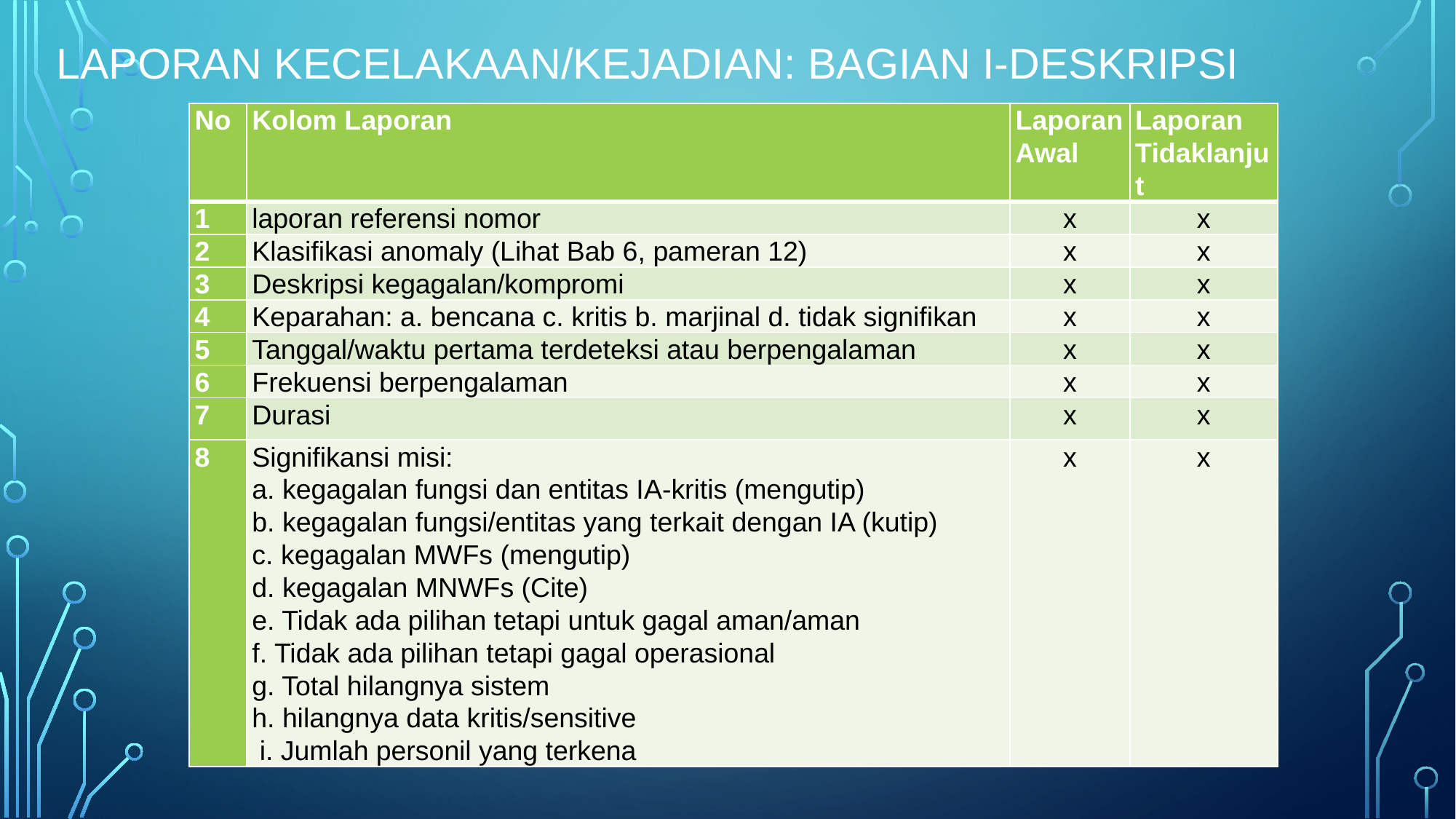

# Laporan kecelakaan/kejadian: Bagian I-Deskripsi
| No | Kolom Laporan | Laporan Awal | Laporan Tidaklanjut |
| --- | --- | --- | --- |
| 1 | laporan referensi nomor | x | x |
| 2 | Klasifikasi anomaly (Lihat Bab 6, pameran 12) | x | x |
| 3 | Deskripsi kegagalan/kompromi | x | x |
| 4 | Keparahan: a. bencana c. kritis b. marjinal d. tidak signifikan | x | x |
| 5 | Tanggal/waktu pertama terdeteksi atau berpengalaman | x | x |
| 6 | Frekuensi berpengalaman | x | x |
| 7 | Durasi | x | x |
| 8 | Signifikansi misi: a. kegagalan fungsi dan entitas IA-kritis (mengutip) b. kegagalan fungsi/entitas yang terkait dengan IA (kutip) c. kegagalan MWFs (mengutip) d. kegagalan MNWFs (Cite) e. Tidak ada pilihan tetapi untuk gagal aman/aman f. Tidak ada pilihan tetapi gagal operasional g. Total hilangnya sistem h. hilangnya data kritis/sensitive i. Jumlah personil yang terkena | x | x |